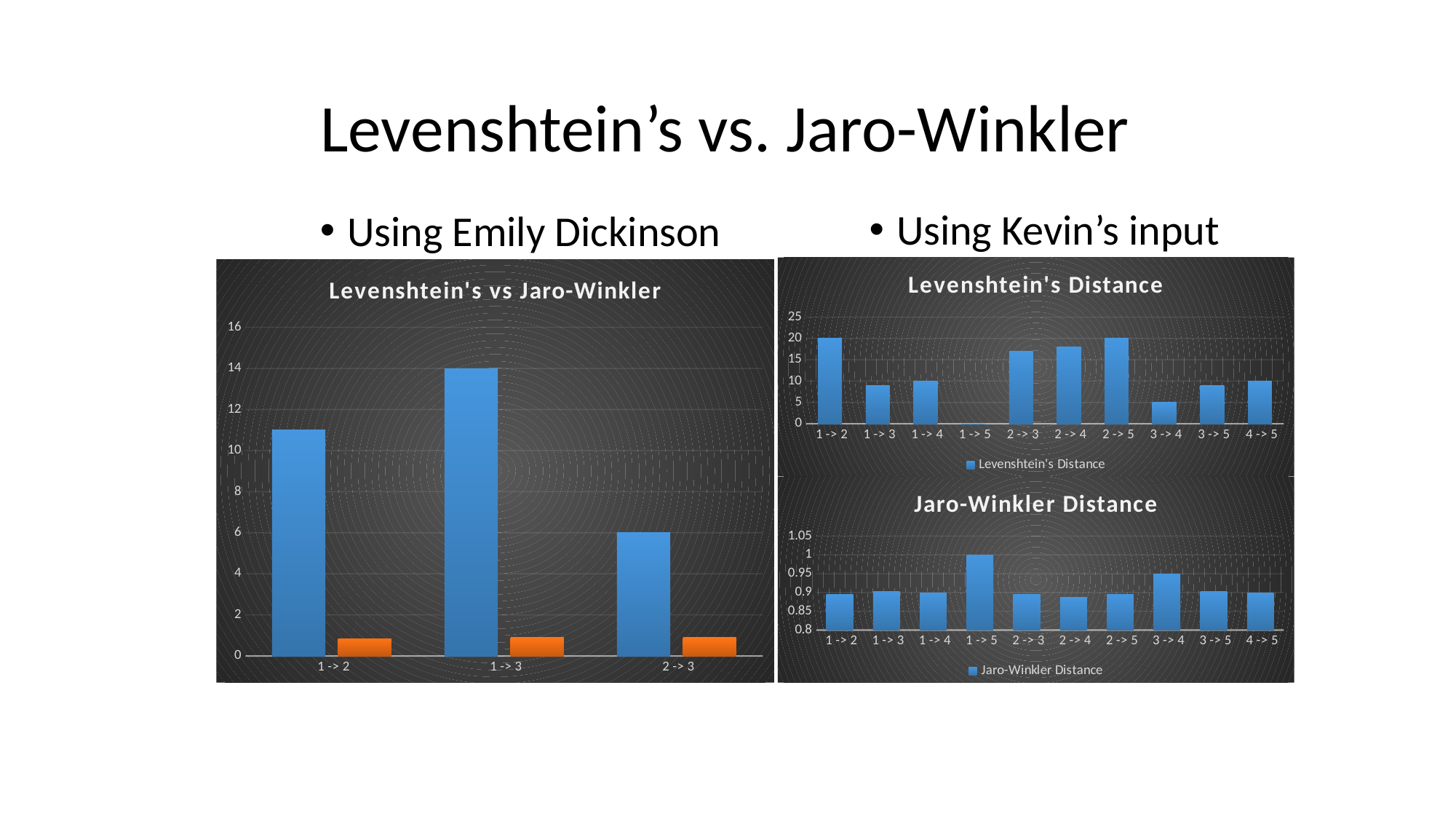

# Levenshtein’s vs. Jaro-Winkler
Using Kevin’s input
Using Emily Dickinson Poem

### Chart:

| Category | Levenshtein's Distance |
|---|---|
|  1 -> 2 | 20.0 |
|  1 -> 3 | 9.0 |
|  1 -> 4 | 10.0 |
|  1 -> 5 | 0.0 |
|  2 -> 3 | 17.0 |
|  2 -> 4 | 18.0 |
|  2 -> 5 | 20.0 |
|  3 -> 4 | 5.0 |
|  3 -> 5 | 9.0 |
|  4 -> 5 | 10.0 |

### Chart: Levenshtein's vs Jaro-Winkler

| Category | Levenshtein's Distance | Jaro-Winkler Distance |
|---|---|---|
|  1 -> 2 | 11.0 | 0.83084 |
|  1 -> 3 | 14.0 | 0.899733 |
|  2 -> 3 | 6.0 | 0.900975 |

### Chart:

| Category | Jaro-Winkler Distance |
|---|---|
|  1 -> 2 | 0.895788 |
|  1 -> 3 | 0.90329 |
|  1 -> 4 | 0.899087 |
|  1 -> 5 | 1.0 |
|  2 -> 3 | 0.89474 |
|  2 -> 4 | 0.886969 |
|  2 -> 5 | 0.895788 |
|  3 -> 4 | 0.949301 |
|  3 -> 5 | 0.90329 |
|  4 -> 5 | 0.899087 |